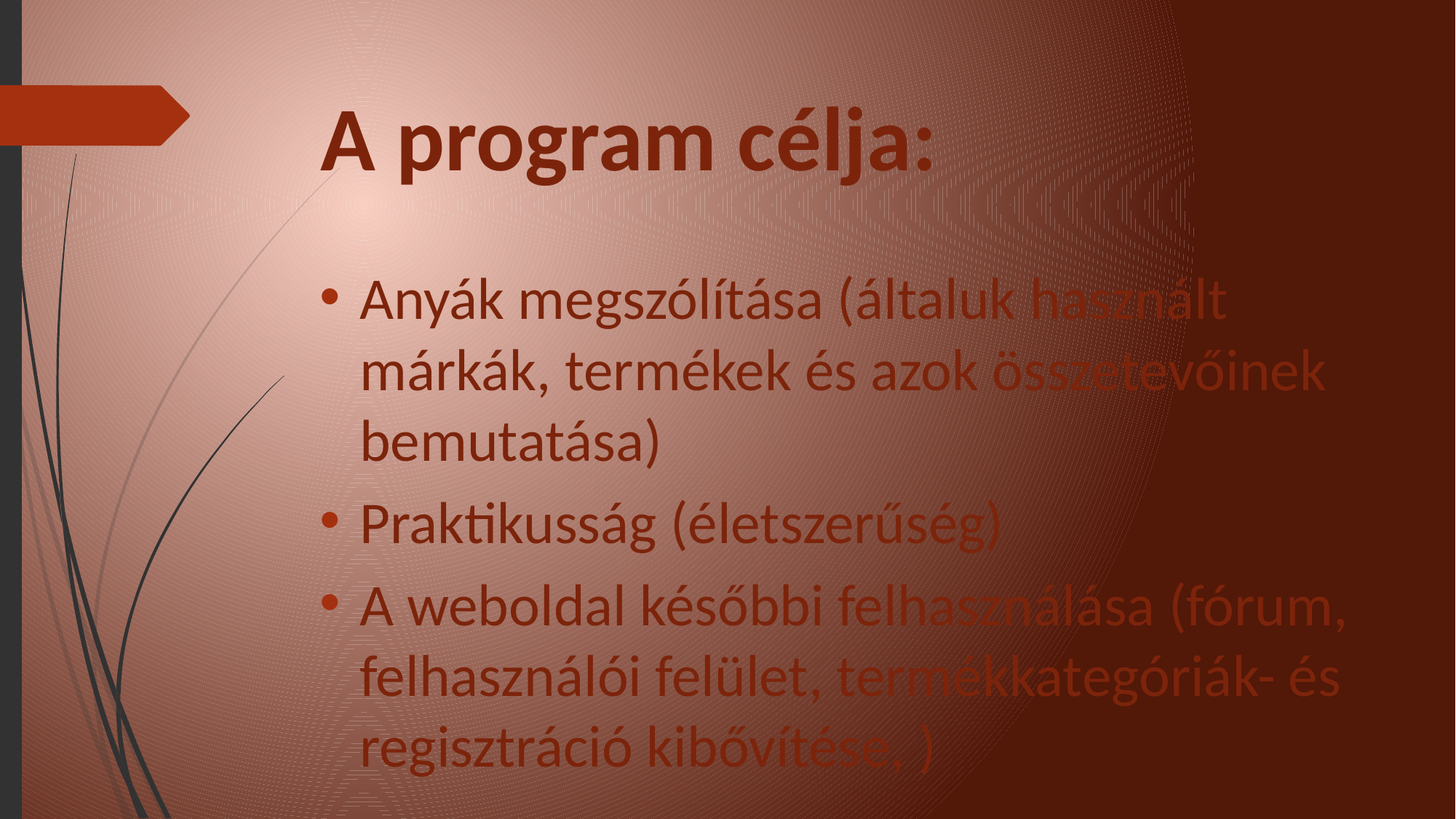

# A program célja:
Anyák megszólítása (általuk használt márkák, termékek és azok összetevőinek bemutatása)
Praktikusság (életszerűség)
A weboldal későbbi felhasználása (fórum, felhasználói felület, termékkategóriák- és regisztráció kibővítése, )